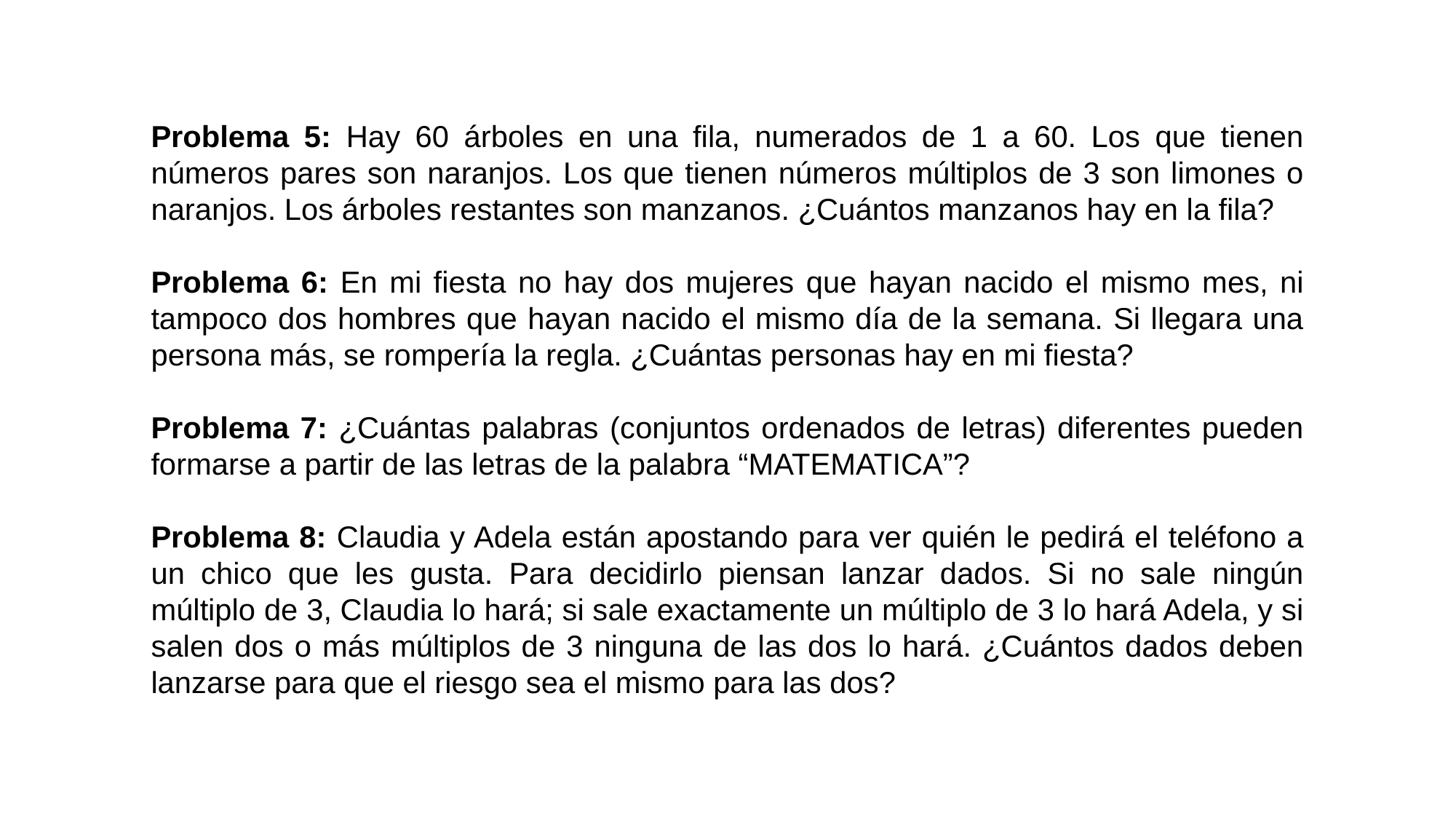

Problema 5: Hay 60 árboles en una fila, numerados de 1 a 60. Los que tienen números pares son naranjos. Los que tienen números múltiplos de 3 son limones o naranjos. Los árboles restantes son manzanos. ¿Cuántos manzanos hay en la fila?

Problema 6: En mi fiesta no hay dos mujeres que hayan nacido el mismo mes, ni tampoco dos hombres que hayan nacido el mismo día de la semana. Si llegara una persona más, se rompería la regla. ¿Cuántas personas hay en mi fiesta?

Problema 7: ¿Cuántas palabras (conjuntos ordenados de letras) diferentes pueden formarse a partir de las letras de la palabra “MATEMATICA”?

Problema 8: Claudia y Adela están apostando para ver quién le pedirá el teléfono a un chico que les gusta. Para decidirlo piensan lanzar dados. Si no sale ningún múltiplo de 3, Claudia lo hará; si sale exactamente un múltiplo de 3 lo hará Adela, y si salen dos o más múltiplos de 3 ninguna de las dos lo hará. ¿Cuántos dados deben lanzarse para que el riesgo sea el mismo para las dos?